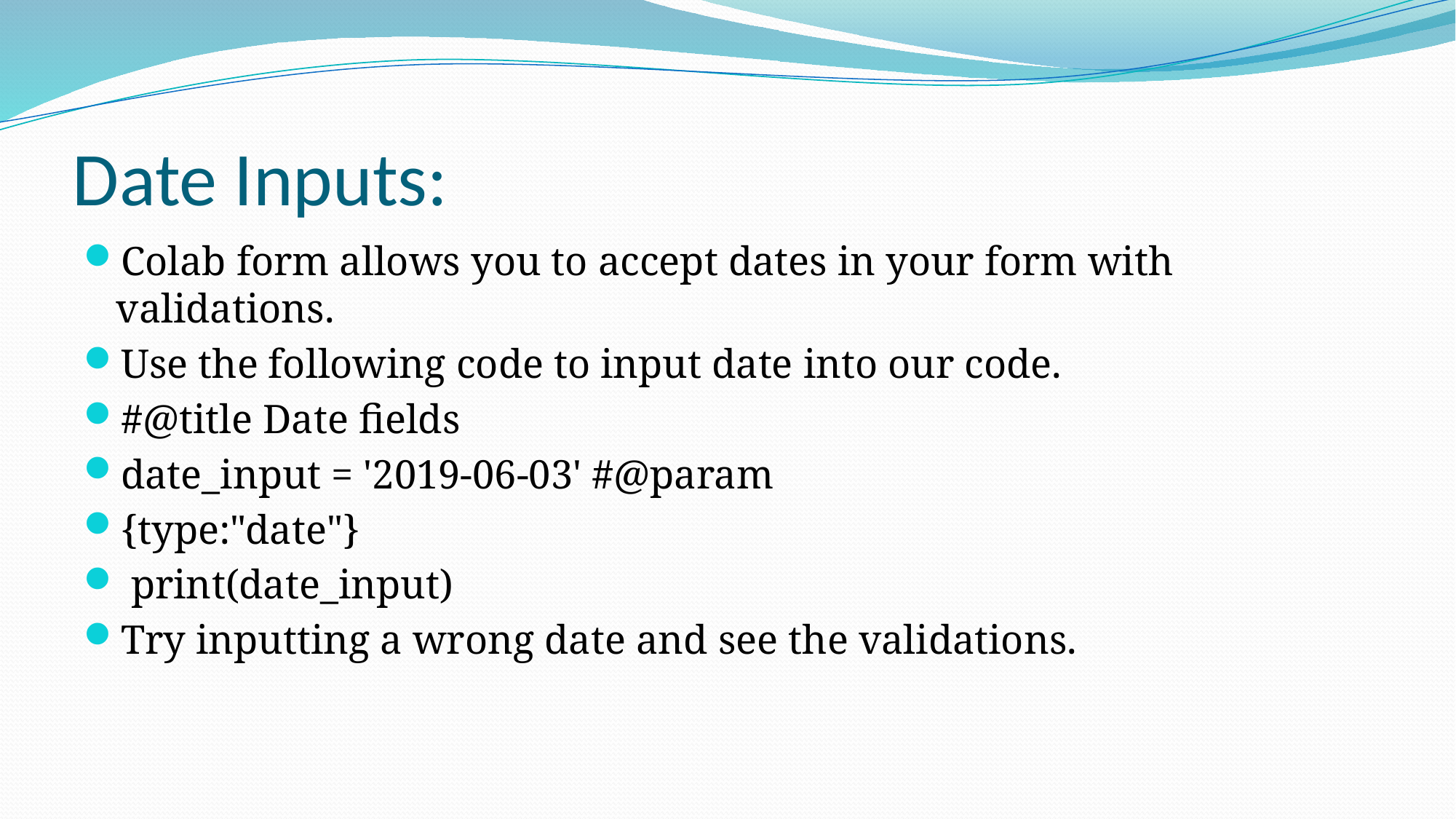

# Date Inputs:
Colab form allows you to accept dates in your form with validations.
Use the following code to input date into our code.
#@title Date fields
date_input = '2019-06-03' #@param
{type:"date"}
 print(date_input)
Try inputting a wrong date and see the validations.